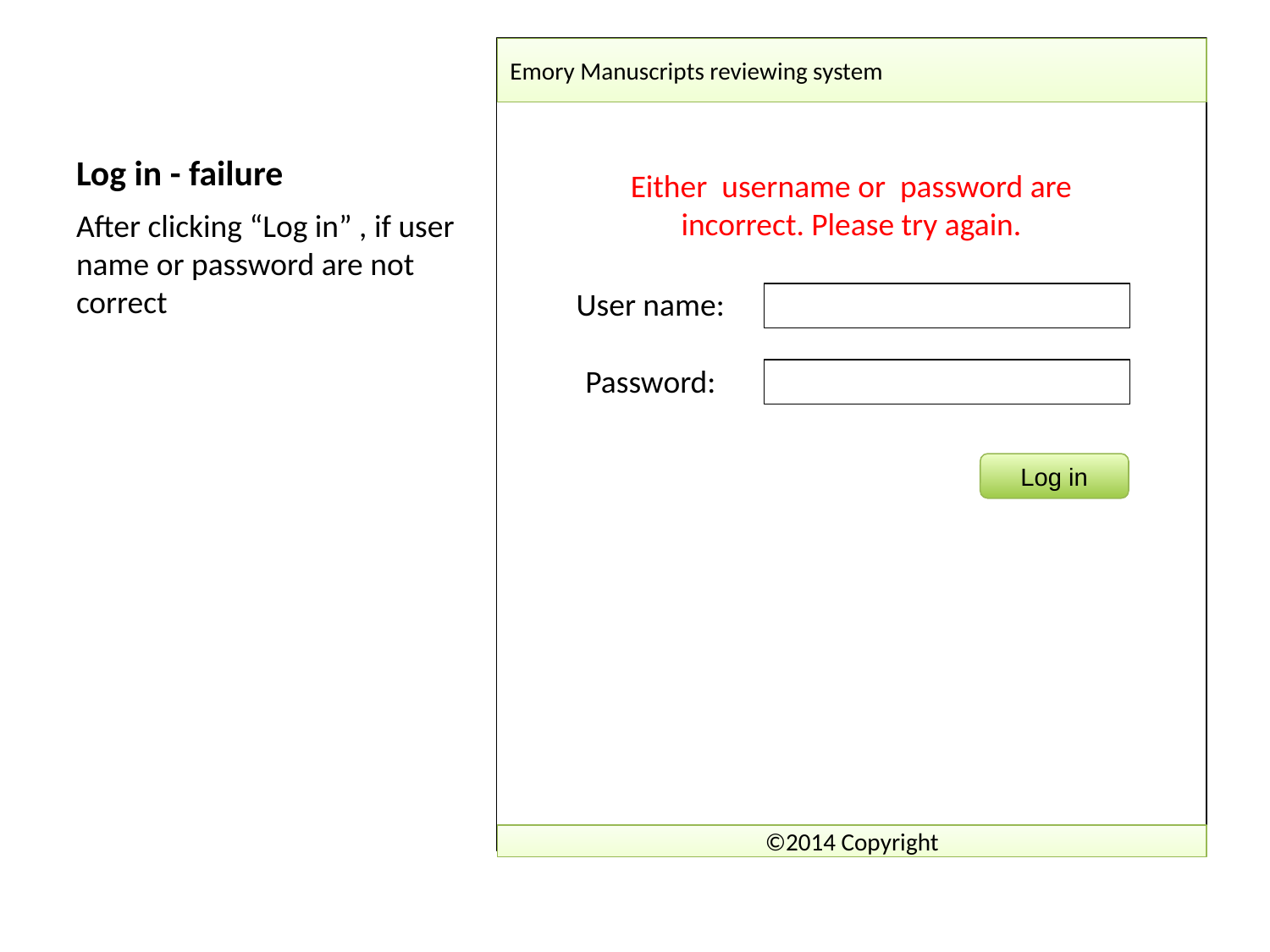

# Log in - failure

Emory Manuscripts reviewing system
Either  username or  password are incorrect. Please try again.
After clicking “Log in” , if user name or password are not correct
User name:

Password:

Log in
©2014 Copyright